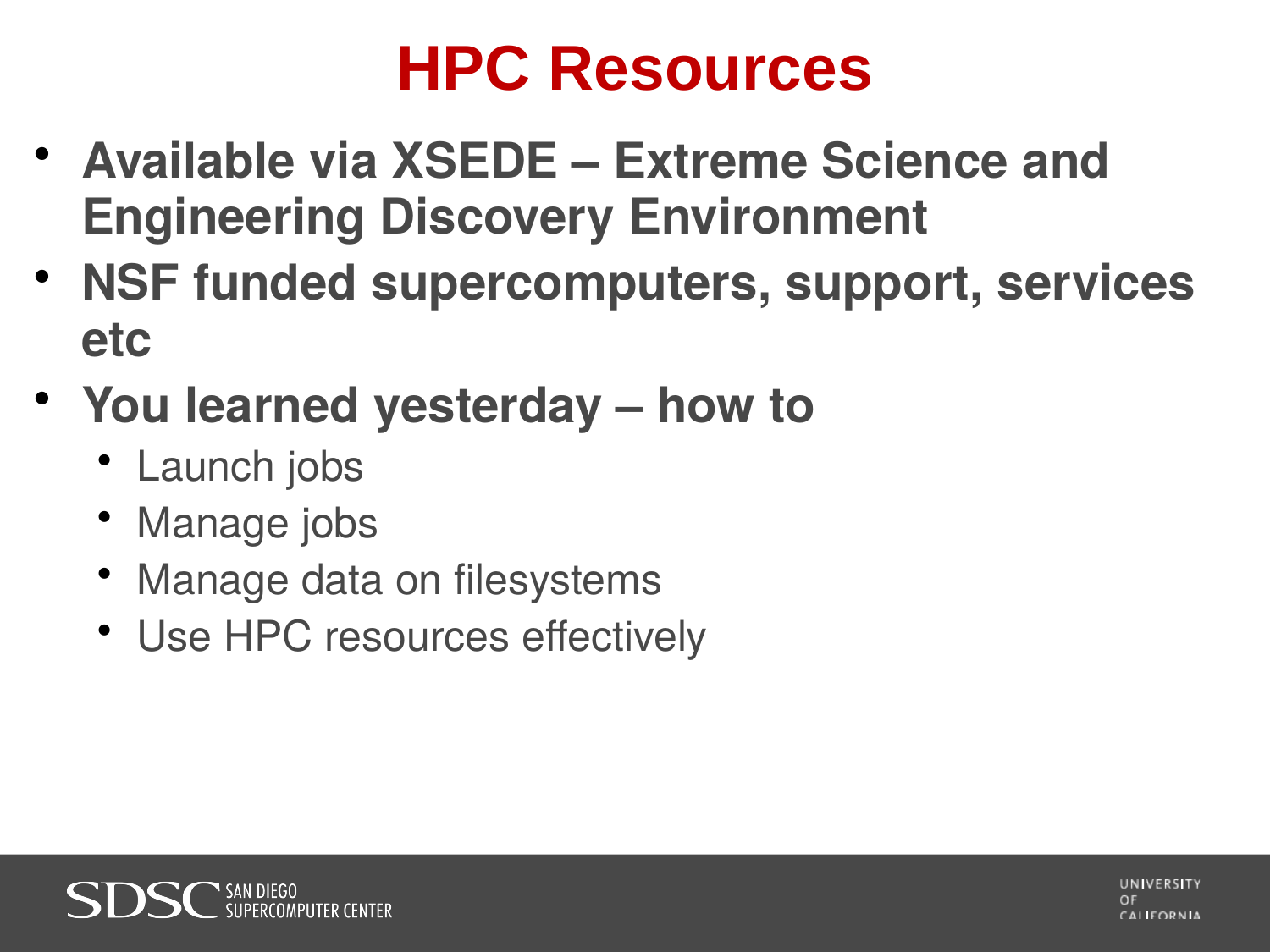

# HPC Resources
Available via XSEDE – Extreme Science and Engineering Discovery Environment
NSF funded supercomputers, support, services etc
You learned yesterday – how to
Launch jobs
Manage jobs
Manage data on filesystems
Use HPC resources effectively